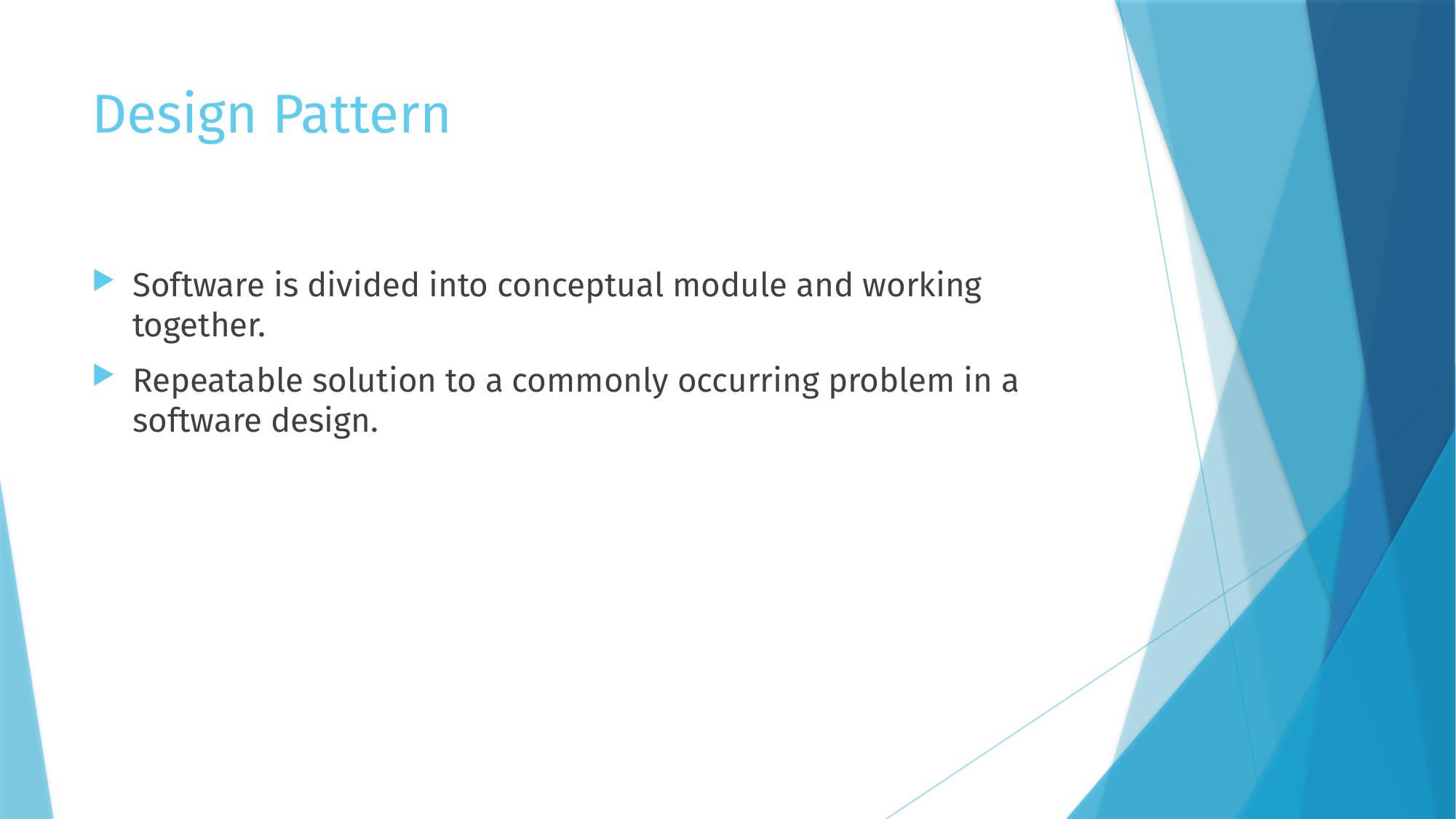

# Design Pattern
Software is divided into conceptual module and working together.
Repeatable solution to a commonly occurring problem in a software design.